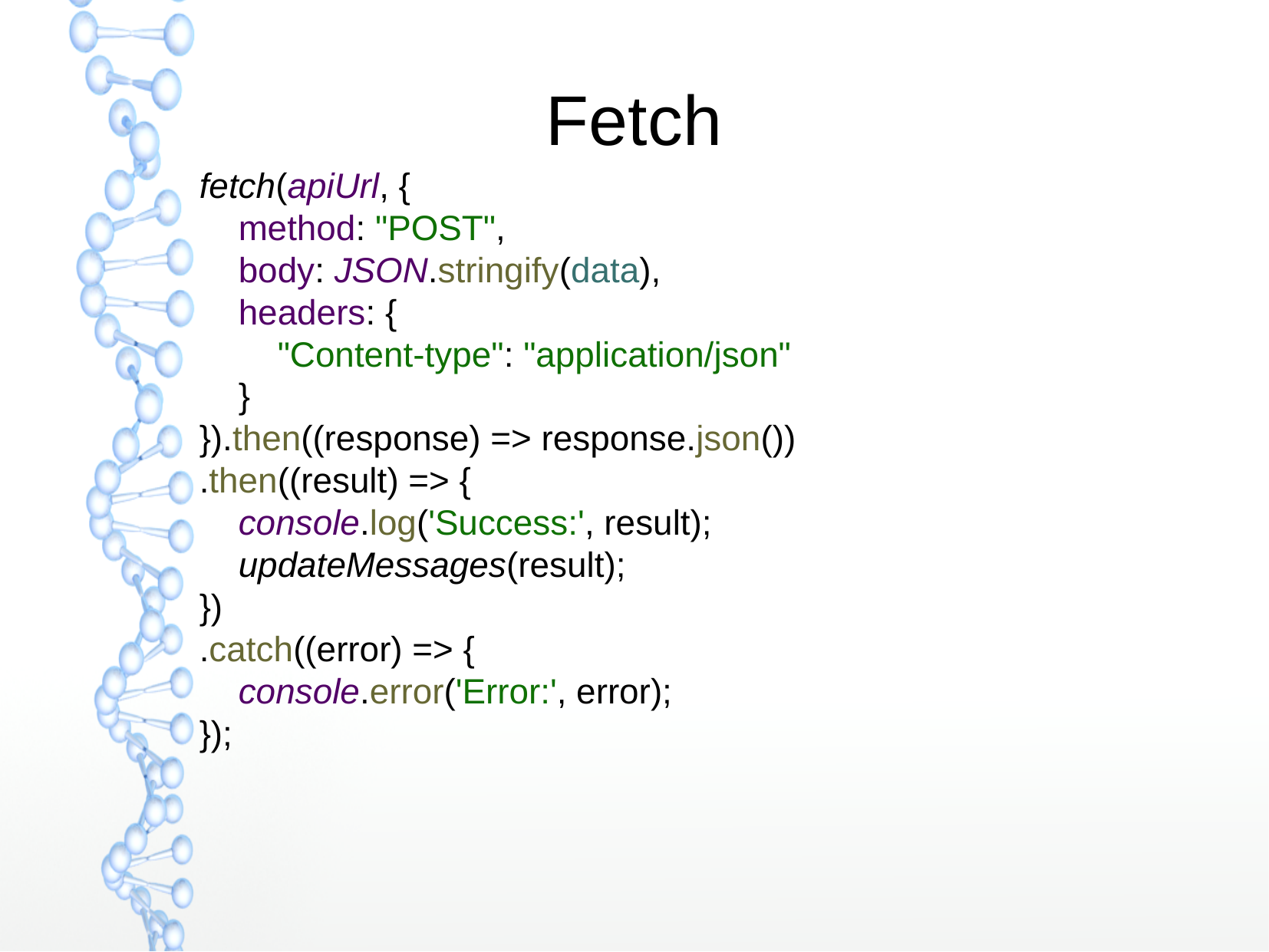

Fetch
fetch(apiUrl, {
    method: "POST",
    body: JSON.stringify(data),
    headers: {
        "Content-type": "application/json"
    }
}).then((response) => response.json())
.then((result) => {
    console.log('Success:', result);
    updateMessages(result);
})
.catch((error) => {
    console.error('Error:', error);
});